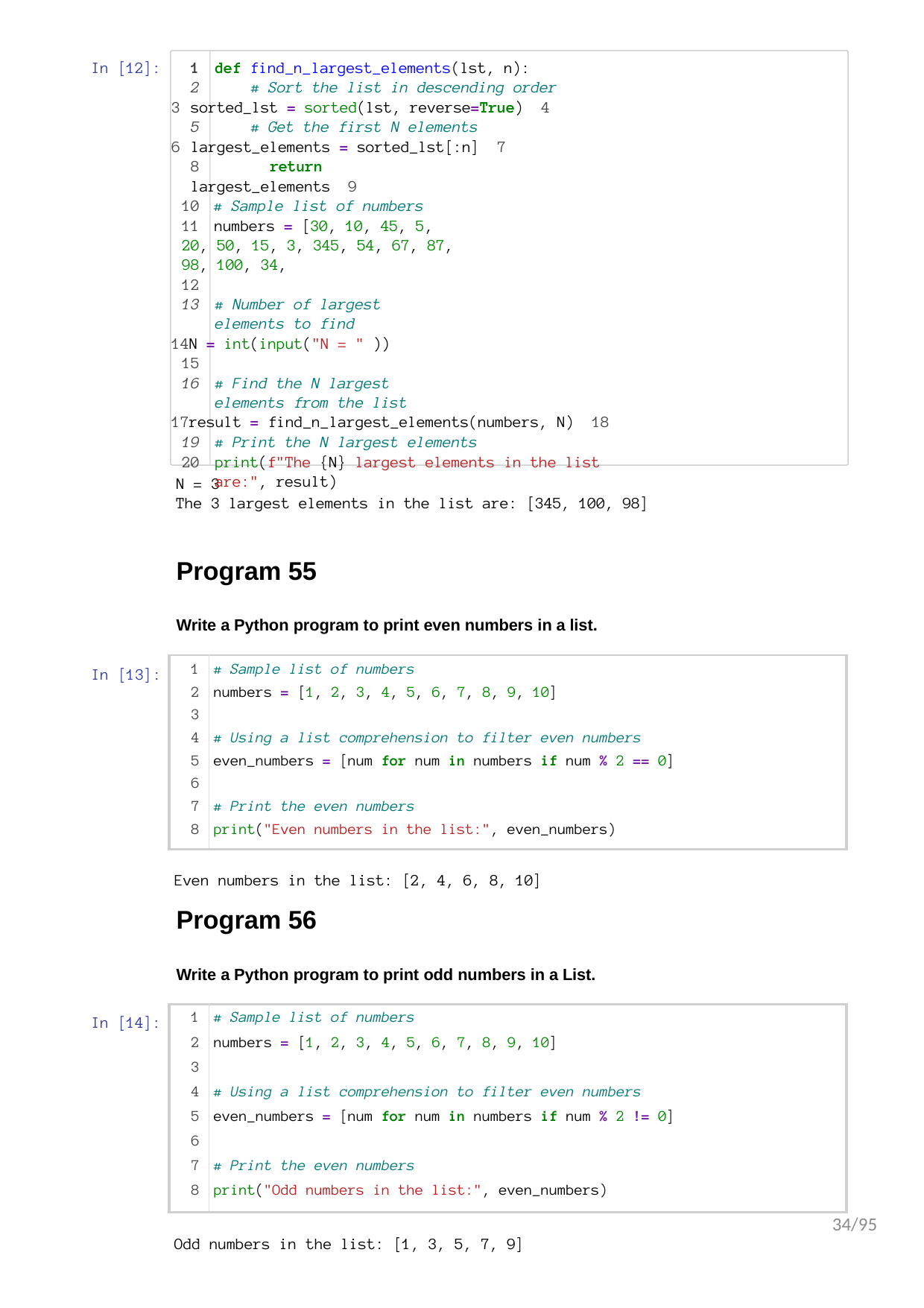

In [12]:
def find_n_largest_elements(lst, n):
# Sort the list in descending order
sorted_lst = sorted(lst, reverse=True)  4
# Get the first N elements
largest_elements = sorted_lst[:n]  7
8	return largest_elements  9
10 # Sample list of numbers
11 numbers = [30, 10, 45, 5, 20, 50, 15, 3, 345, 54, 67, 87, 98, 100, 34,
12
# Number of largest elements to find
N = int(input("N = " ))  15
# Find the N largest elements from the list
result = find_n_largest_elements(numbers, N)  18
# Print the N largest elements
print(f"The {N} largest elements in the list are:", result)
N = 3
The 3 largest elements in the list are: [345, 100, 98]
Program 55
Write a Python program to print even numbers in a list.

In [13]:
| 1 | # Sample list of numbers |
| --- | --- |
| 2 | numbers = [1, 2, 3, 4, 5, 6, 7, 8, 9, 10] |
| 3 |  |
| 4 | # Using a list comprehension to filter even numbers |
| 5 | even\_numbers = [num for num in numbers if num % 2 == 0] |
| 6 |  |
| 7 | # Print the even numbers |
| 8 | print("Even numbers in the list:", even\_numbers) |
Even numbers in the list: [2, 4, 6, 8, 10]
Program 56
Write a Python program to print odd numbers in a List.

In [14]:
| 1 | # Sample list of numbers |
| --- | --- |
| 2 | numbers = [1, 2, 3, 4, 5, 6, 7, 8, 9, 10] |
| 3 |  |
| 4 | # Using a list comprehension to filter even numbers |
| 5 | even\_numbers = [num for num in numbers if num % 2 != 0] |
| 6 |  |
| 7 | # Print the even numbers |
| 8 | print("Odd numbers in the list:", even\_numbers) |
34/95
Odd numbers in the list: [1, 3, 5, 7, 9]